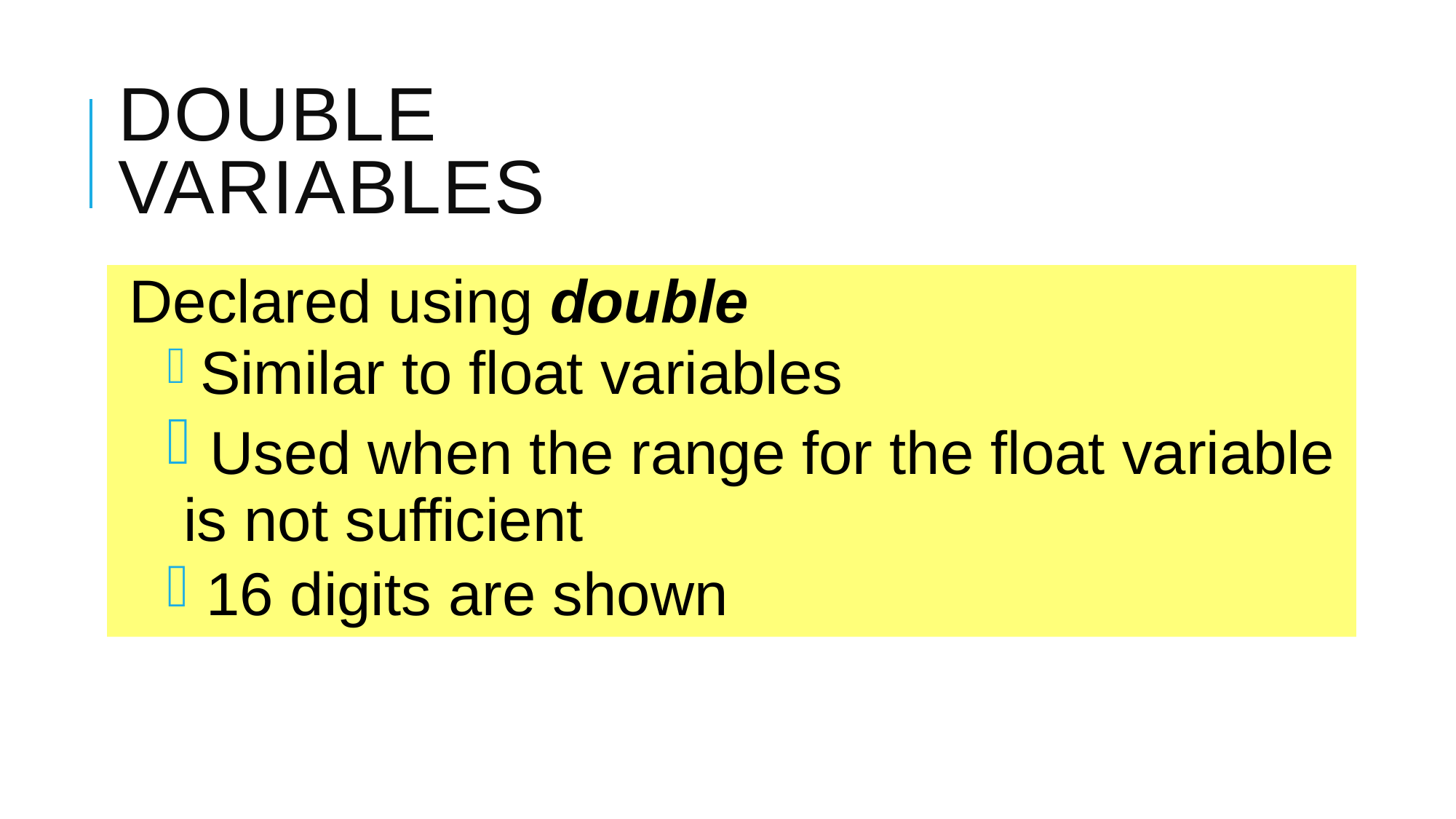

# Double variables
Declared using double
 Similar to float variables
 Used when the range for the float variable is not sufficient
 16 digits are shown